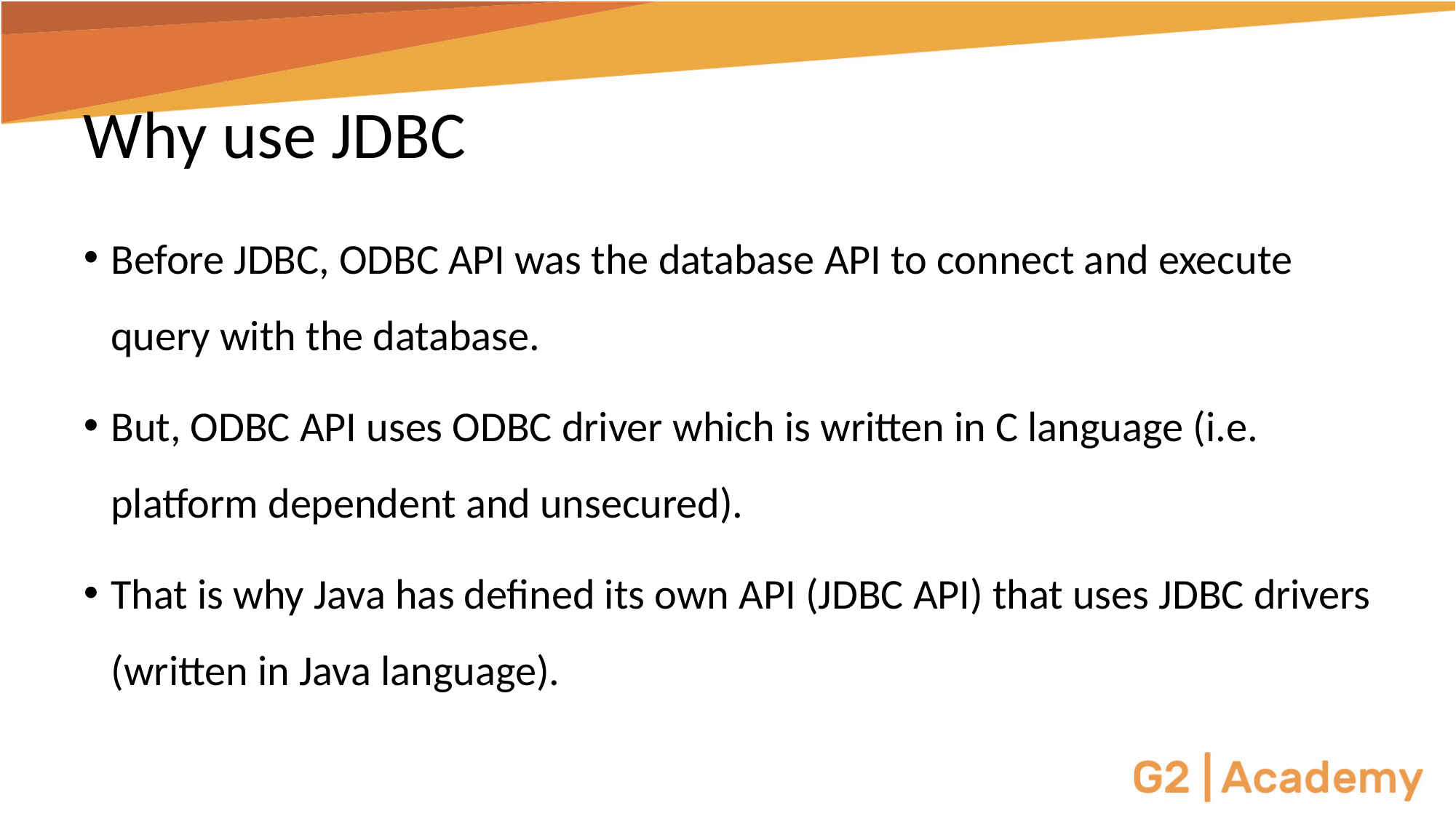

# Why use JDBC
Before JDBC, ODBC API was the database API to connect and execute query with the database.
But, ODBC API uses ODBC driver which is written in C language (i.e. platform dependent and unsecured).
That is why Java has defined its own API (JDBC API) that uses JDBC drivers (written in Java language).